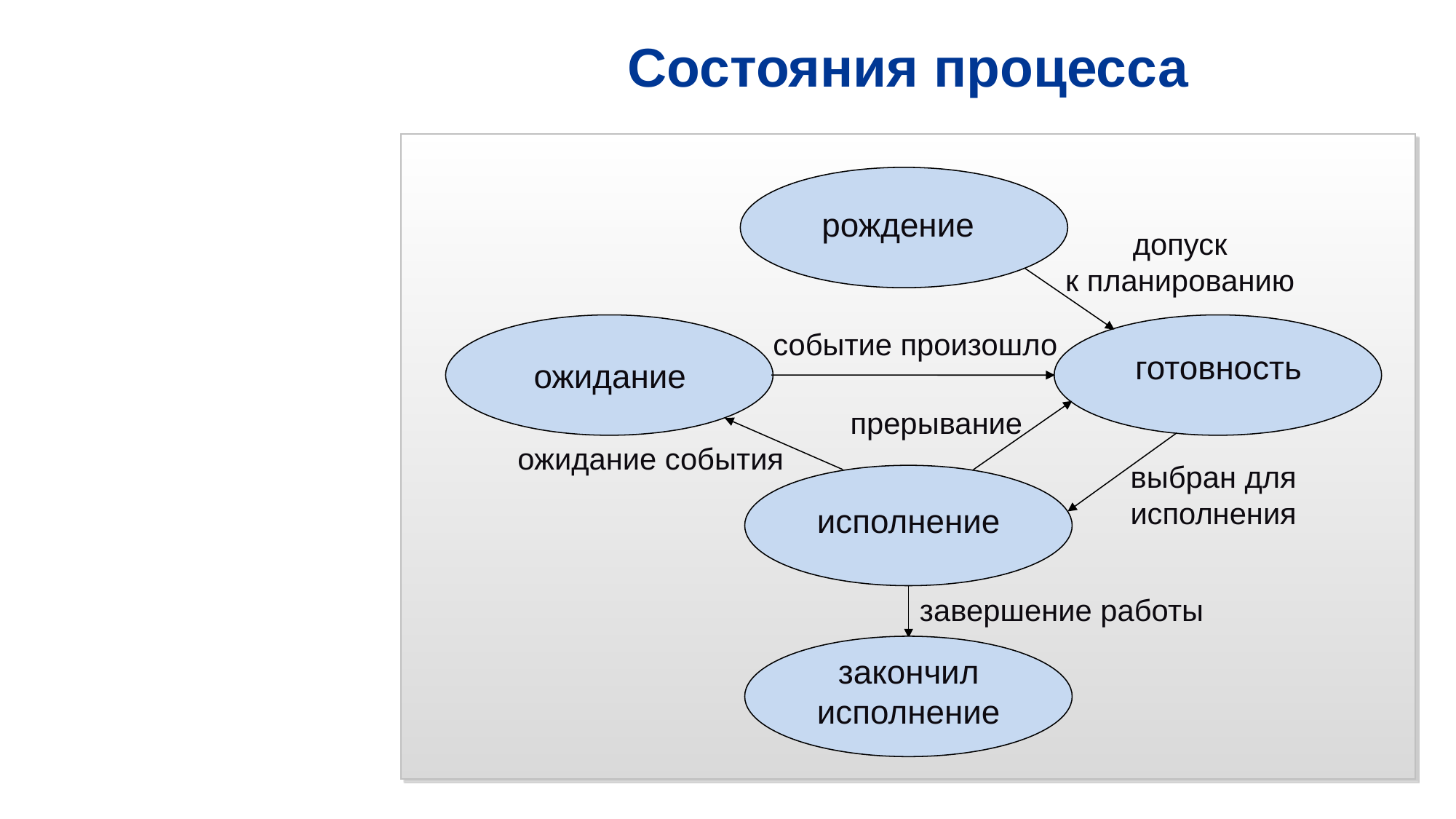

Состояния процесса

вход
рождение

допуск
к планированию

событие произошло
готовность
ожидание

прерывание

ожидание события
выбран для исполнения

исполнение
завершение работы
выход

закончил
исполнение